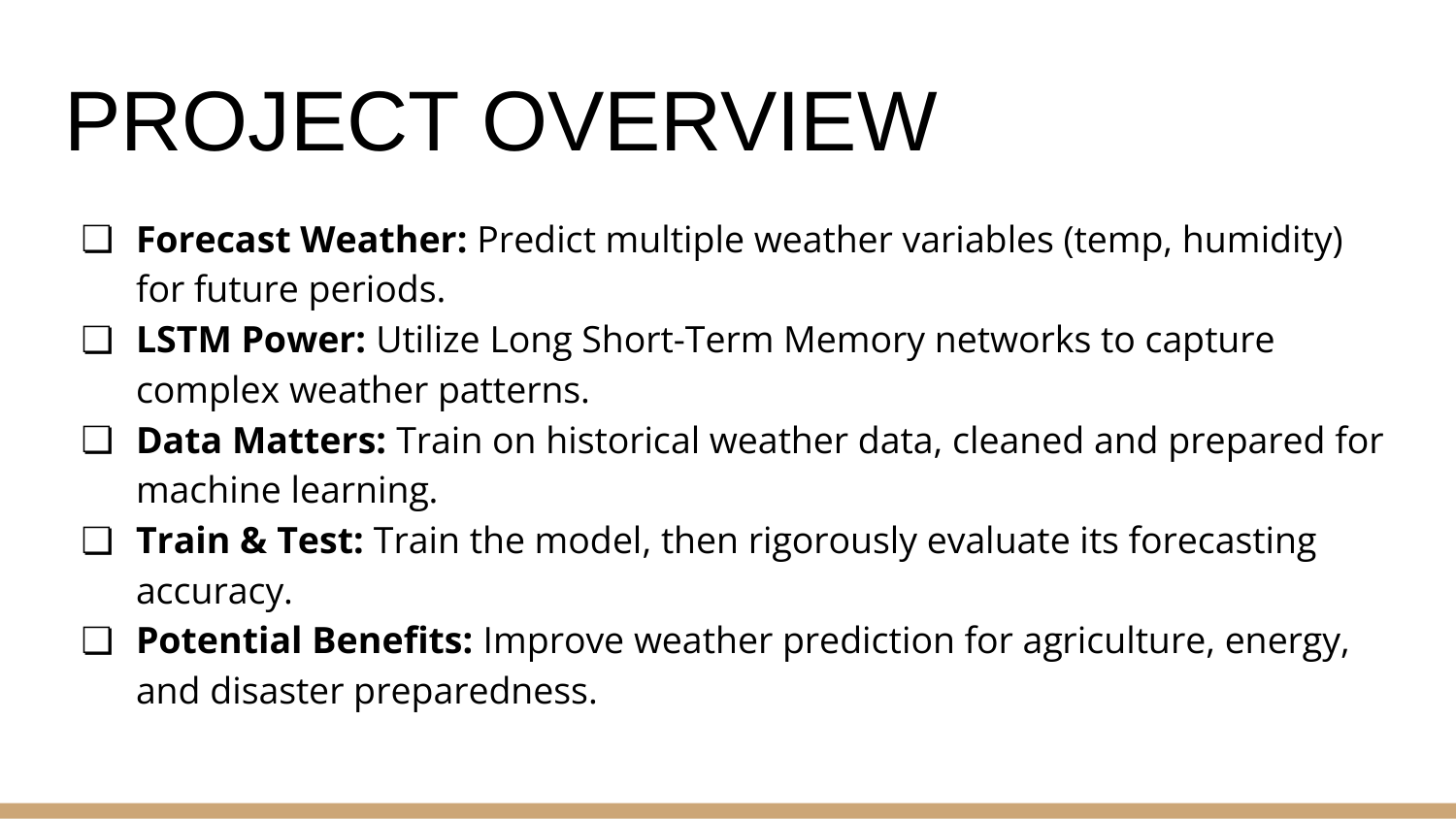

# PROJECT OVERVIEW
Forecast Weather: Predict multiple weather variables (temp, humidity) for future periods.
LSTM Power: Utilize Long Short-Term Memory networks to capture complex weather patterns.
Data Matters: Train on historical weather data, cleaned and prepared for machine learning.
Train & Test: Train the model, then rigorously evaluate its forecasting accuracy.
Potential Benefits: Improve weather prediction for agriculture, energy, and disaster preparedness.